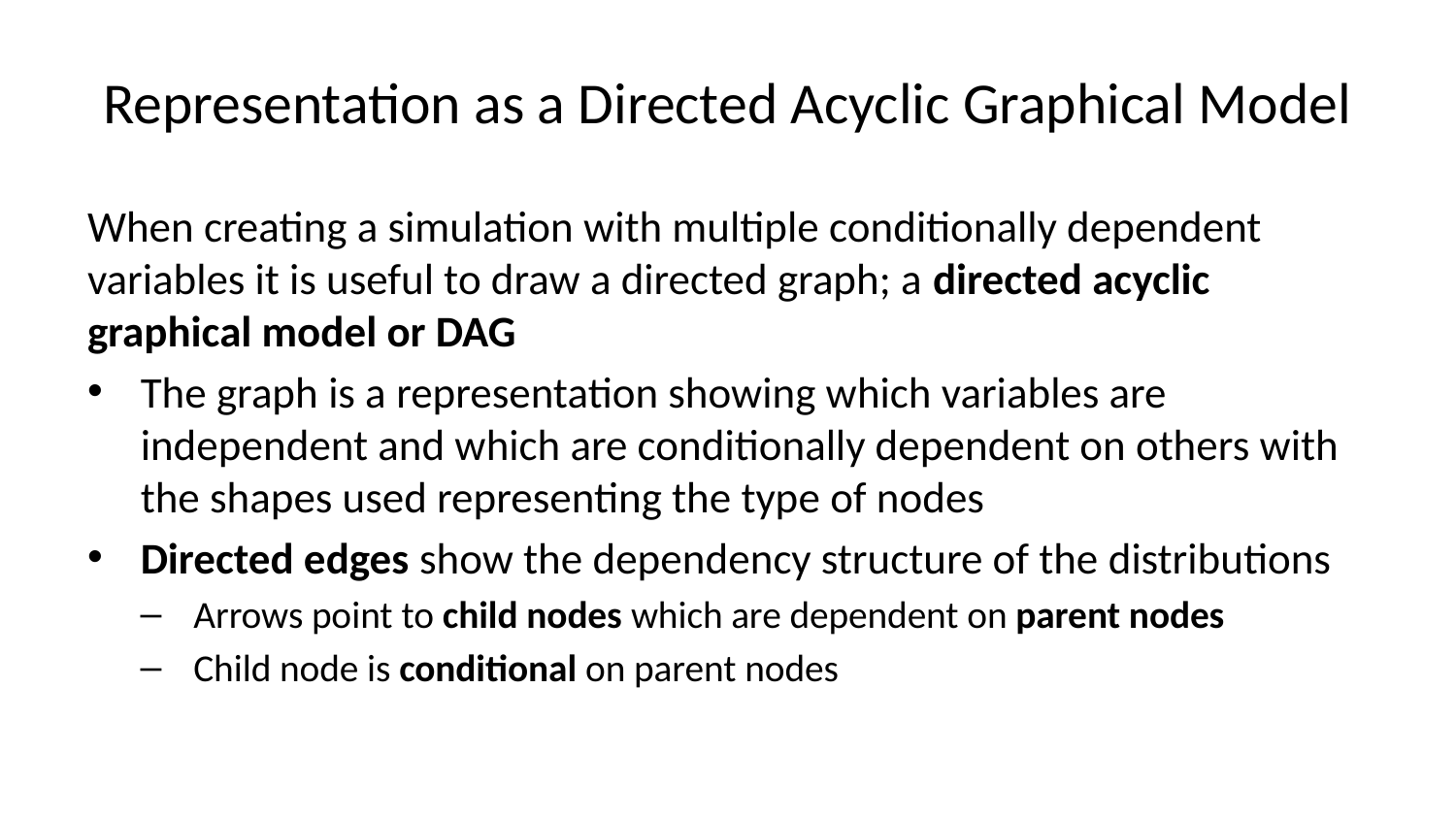

# Representation as a Directed Acyclic Graphical Model
When creating a simulation with multiple conditionally dependent variables it is useful to draw a directed graph; a directed acyclic graphical model or DAG
The graph is a representation showing which variables are independent and which are conditionally dependent on others with the shapes used representing the type of nodes
Directed edges show the dependency structure of the distributions
Arrows point to child nodes which are dependent on parent nodes
Child node is conditional on parent nodes